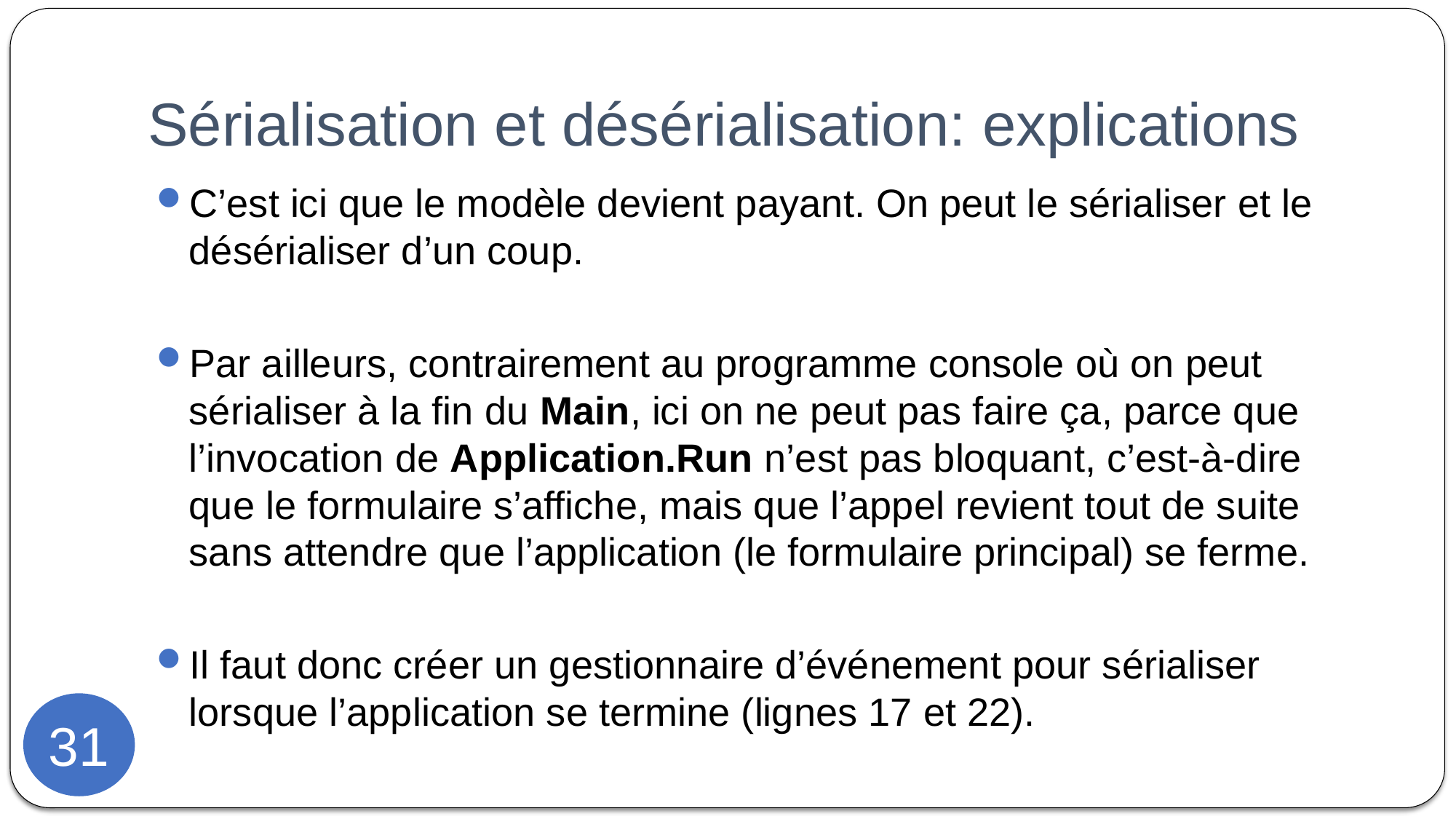

# Sérialisation et désérialisation: explications
C’est ici que le modèle devient payant. On peut le sérialiser et le désérialiser d’un coup.

Par ailleurs, contrairement au programme console où on peut sérialiser à la fin du Main, ici on ne peut pas faire ça, parce que l’invocation de Application.Run n’est pas bloquant, c’est-à-dire que le formulaire s’affiche, mais que l’appel revient tout de suite sans attendre que l’application (le formulaire principal) se ferme.

Il faut donc créer un gestionnaire d’événement pour sérialiser lorsque l’application se termine (lignes 17 et 22).
31